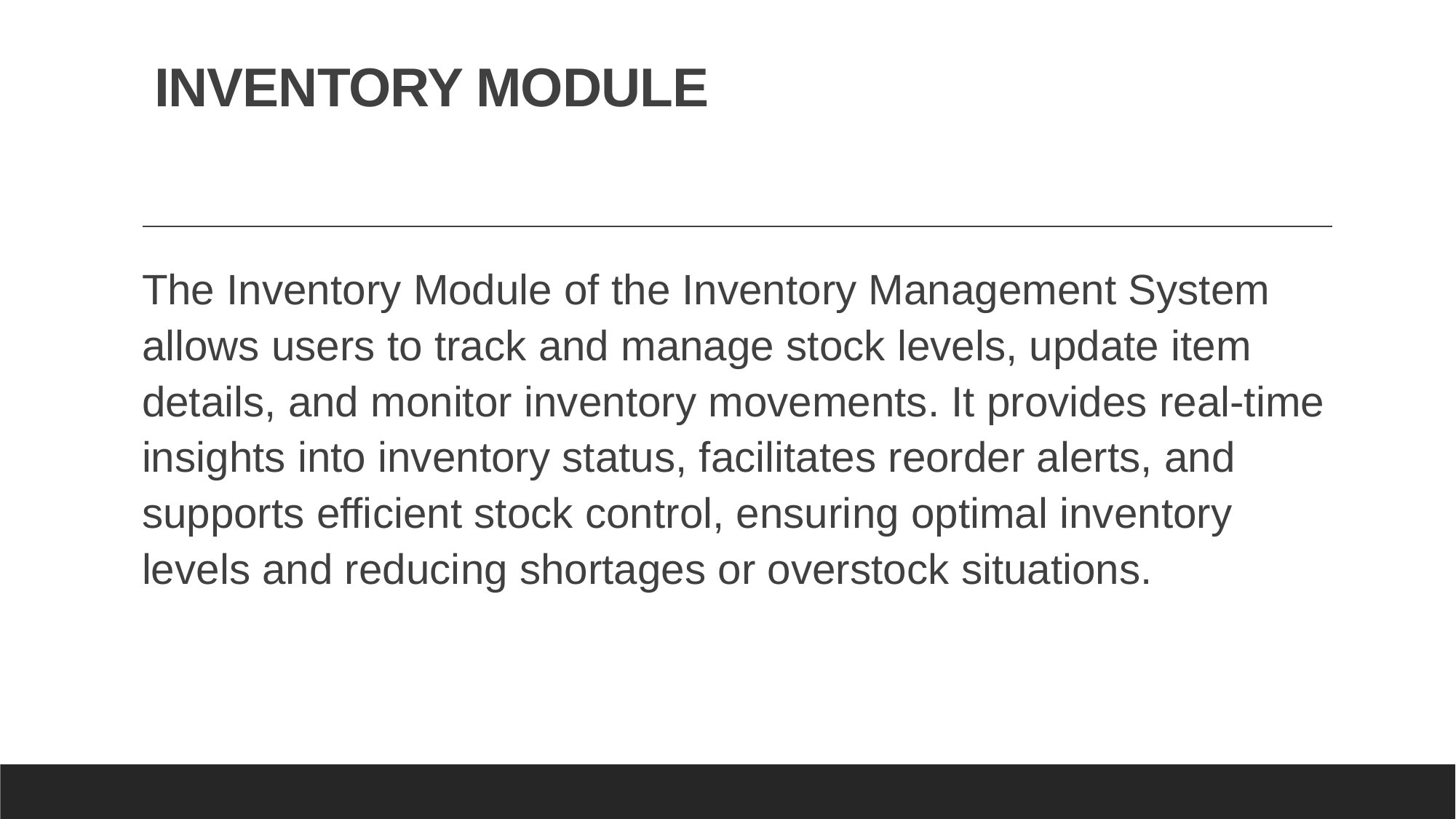

# INVENTORY MODULE
The Inventory Module of the Inventory Management System allows users to track and manage stock levels, update item details, and monitor inventory movements. It provides real-time insights into inventory status, facilitates reorder alerts, and supports efficient stock control, ensuring optimal inventory levels and reducing shortages or overstock situations.